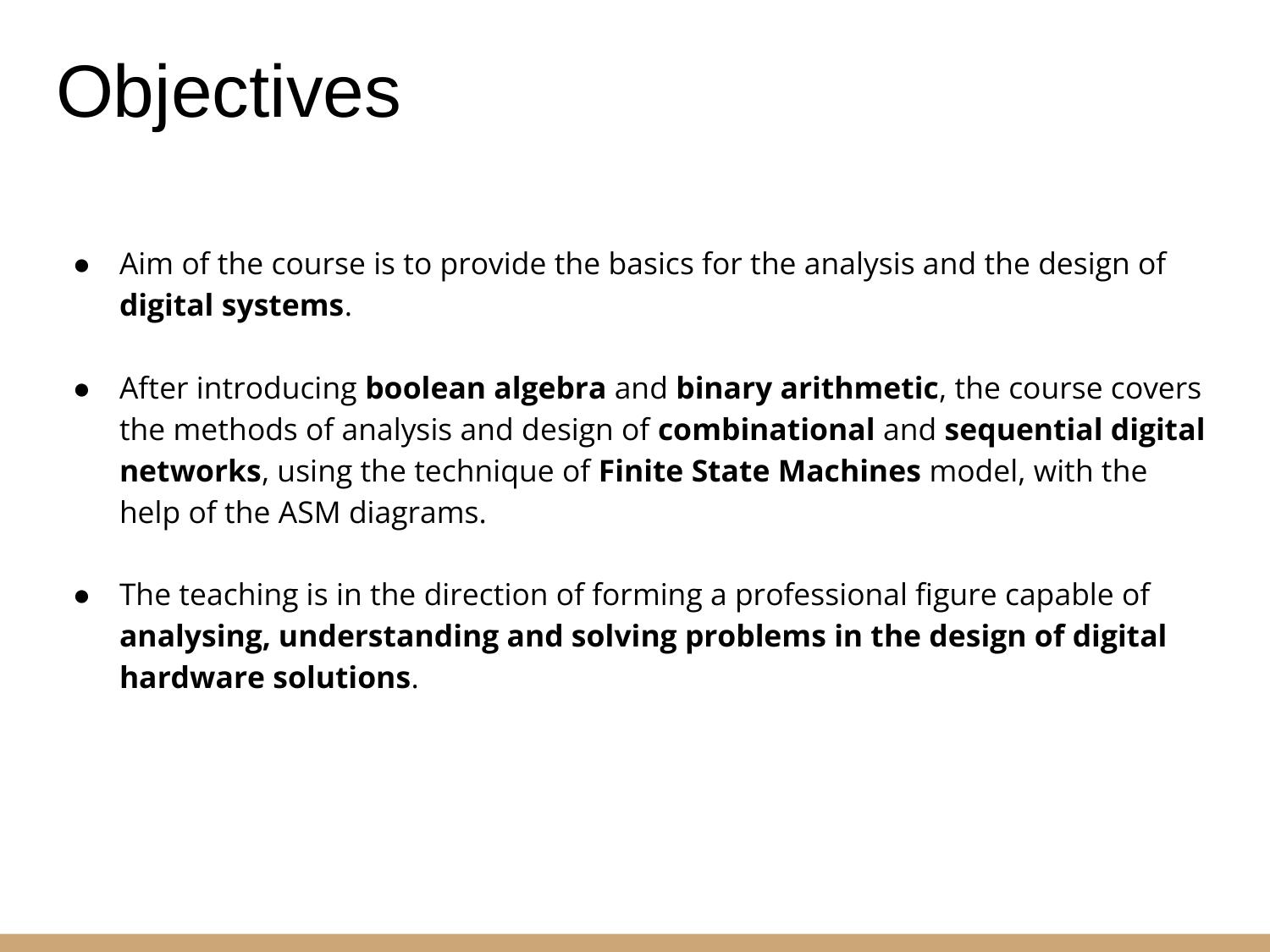

Objectives
Aim of the course is to provide the basics for the analysis and the design of digital systems.

After introducing boolean algebra and binary arithmetic, the course covers the methods of analysis and design of combinational and sequential digital networks, using the technique of Finite State Machines model, with the help of the ASM diagrams.

The teaching is in the direction of forming a professional figure capable of analysing, understanding and solving problems in the design of digital hardware solutions.